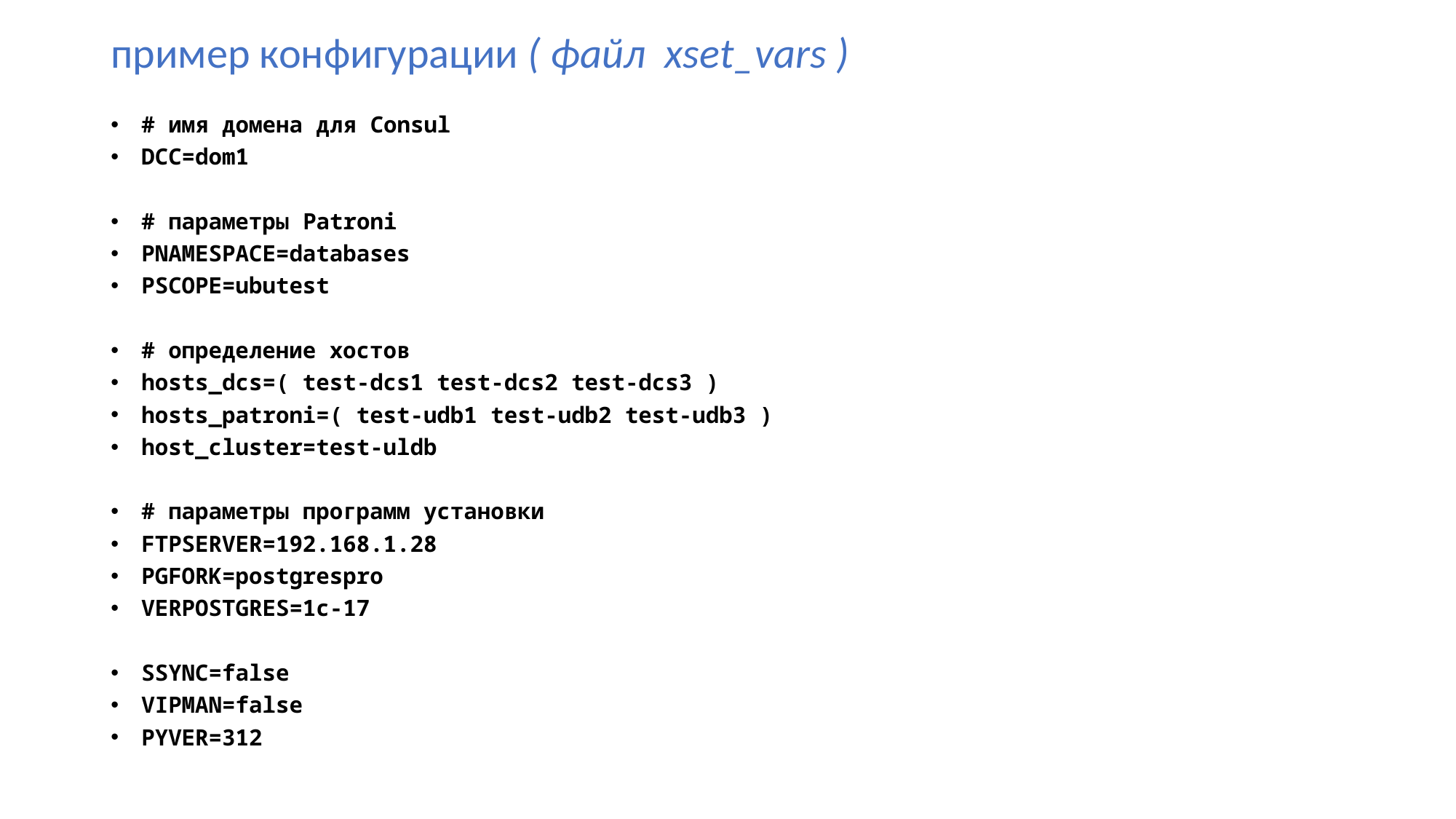

# пример конфигурации ( файл  xset_vars )
# имя домена для Consul
DCC=dom1

# параметры Patroni
PNAMESPACE=databases
PSCOPE=ubutest

# определение хостов
hosts_dcs=( test-dcs1 test-dcs2 test-dcs3 )
hosts_patroni=( test-udb1 test-udb2 test-udb3 )
host_cluster=test-uldb

# параметры программ установки
FTPSERVER=192.168.1.28
PGFORK=postgrespro
VERPOSTGRES=1c-17

SSYNC=false
VIPMAN=false
PYVER=312